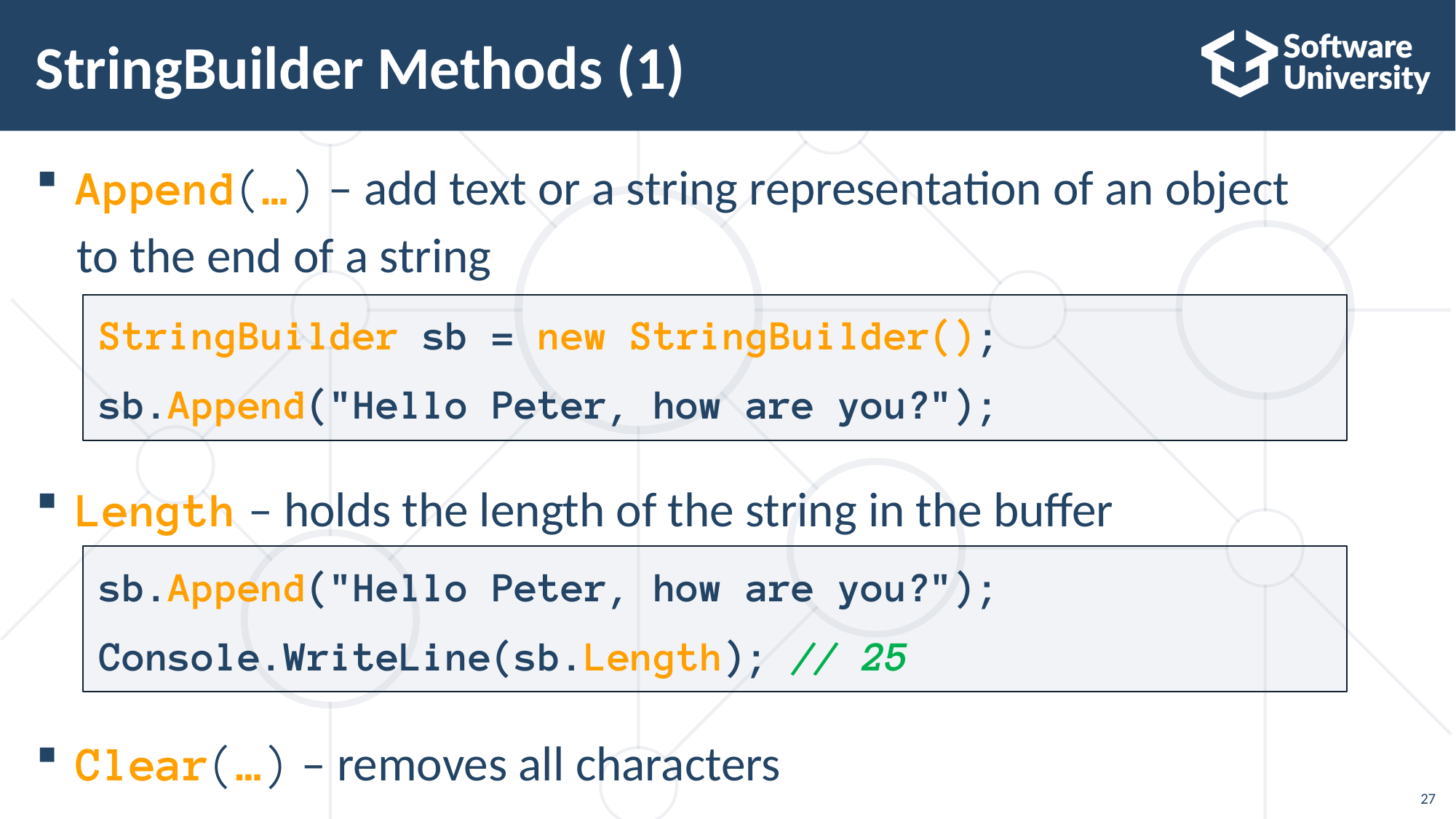

# StringBuilder Methods (1)
Append(…) – add text or a string representation of an object
to the end of a string

Length – holds the length of the string in the buffer

Clear(…) – removes all characters
StringBuilder sb = new StringBuilder();
sb.Append("Hello Peter, how are you?");
sb.Append("Hello Peter, how are you?");
Console.WriteLine(sb.Length); // 25
27